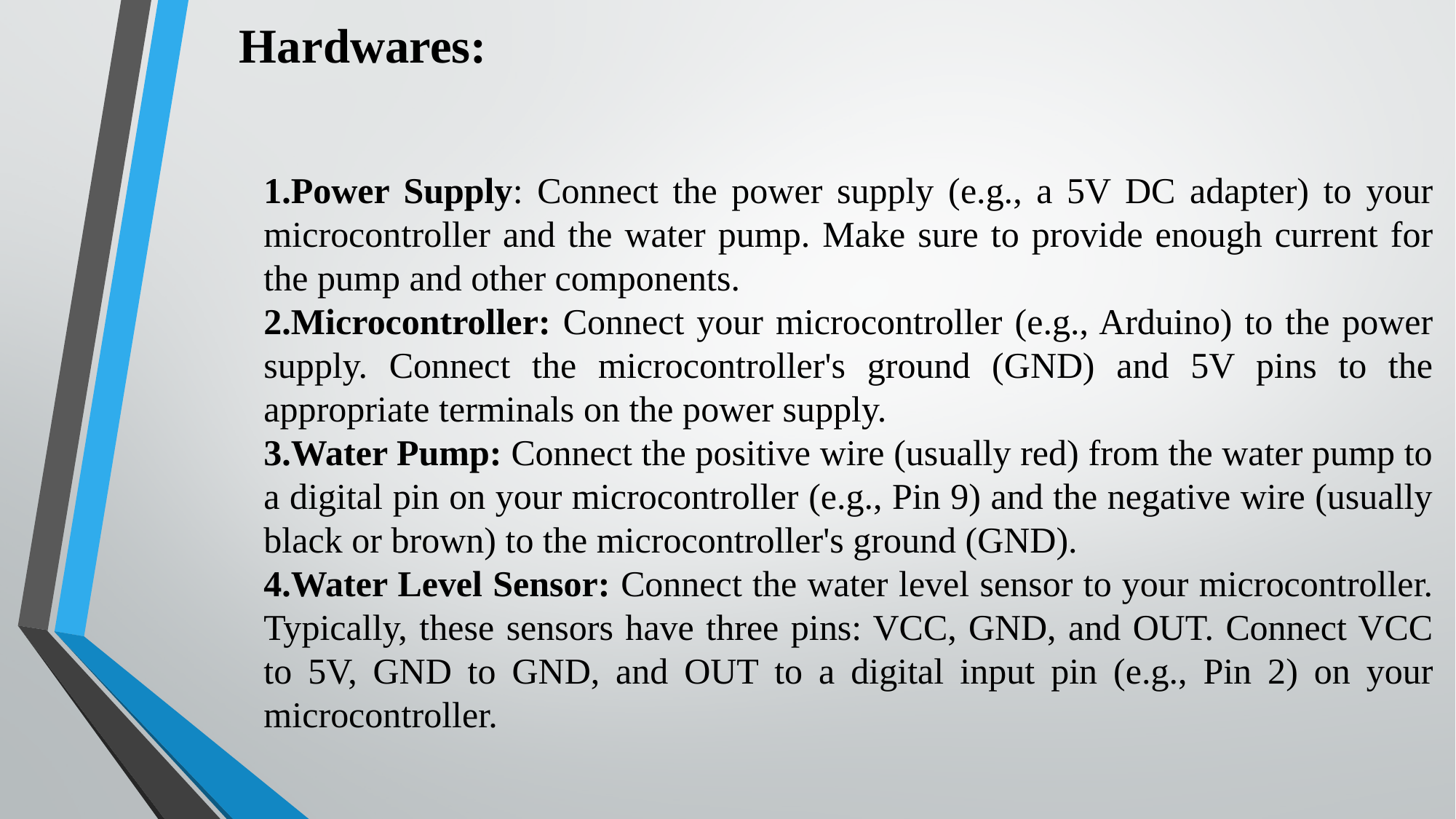

Hardwares:

Power Supply: Connect the power supply (e.g., a 5V DC adapter) to your microcontroller and the water pump. Make sure to provide enough current for the pump and other components.
Microcontroller: Connect your microcontroller (e.g., Arduino) to the power supply. Connect the microcontroller's ground (GND) and 5V pins to the appropriate terminals on the power supply.
Water Pump: Connect the positive wire (usually red) from the water pump to a digital pin on your microcontroller (e.g., Pin 9) and the negative wire (usually black or brown) to the microcontroller's ground (GND).
Water Level Sensor: Connect the water level sensor to your microcontroller. Typically, these sensors have three pins: VCC, GND, and OUT. Connect VCC to 5V, GND to GND, and OUT to a digital input pin (e.g., Pin 2) on your microcontroller.